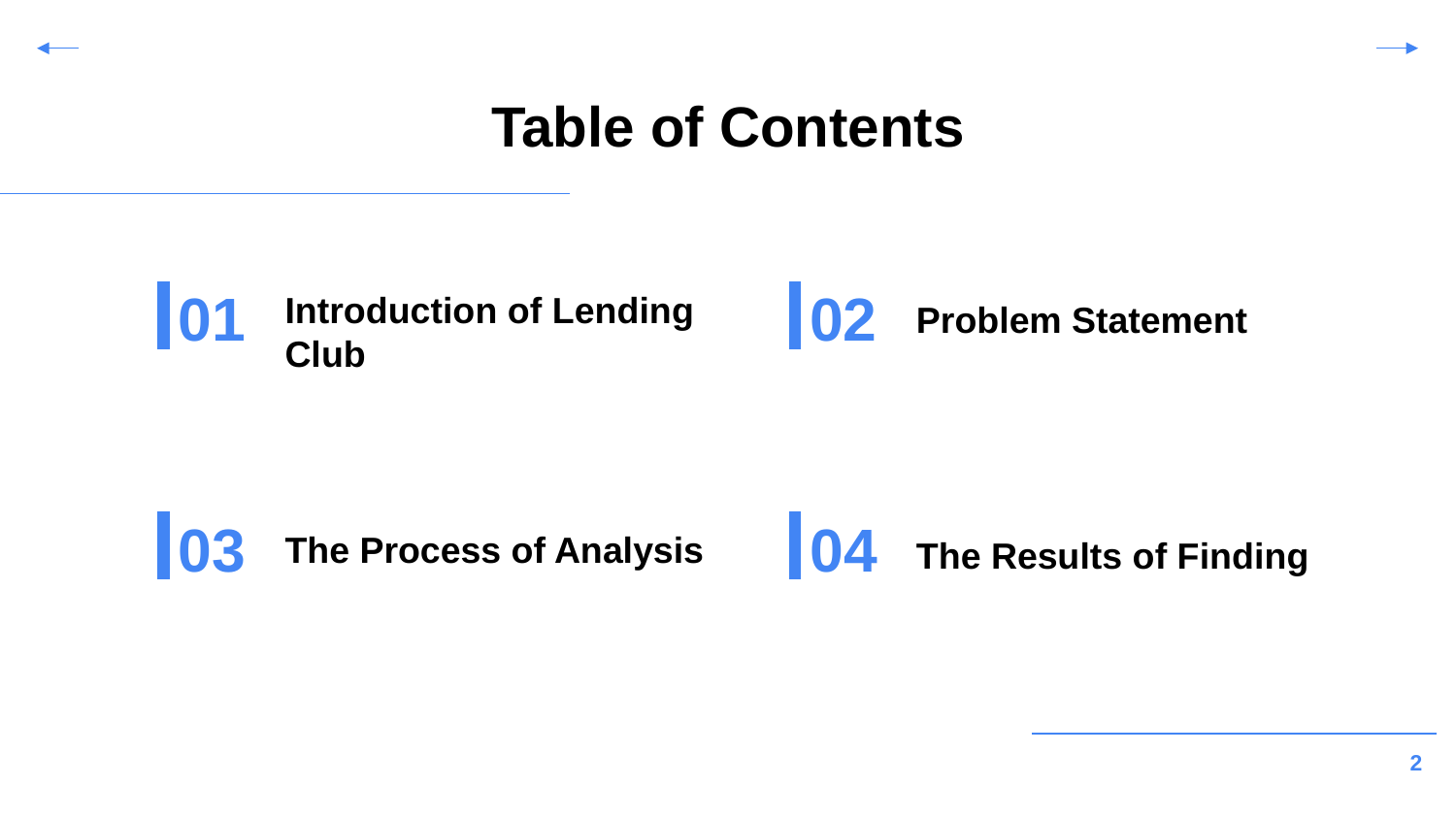

Table of Contents
01
02
Problem Statement
# Introduction of Lending Club
03
04
The Process of Analysis
The Results of Finding